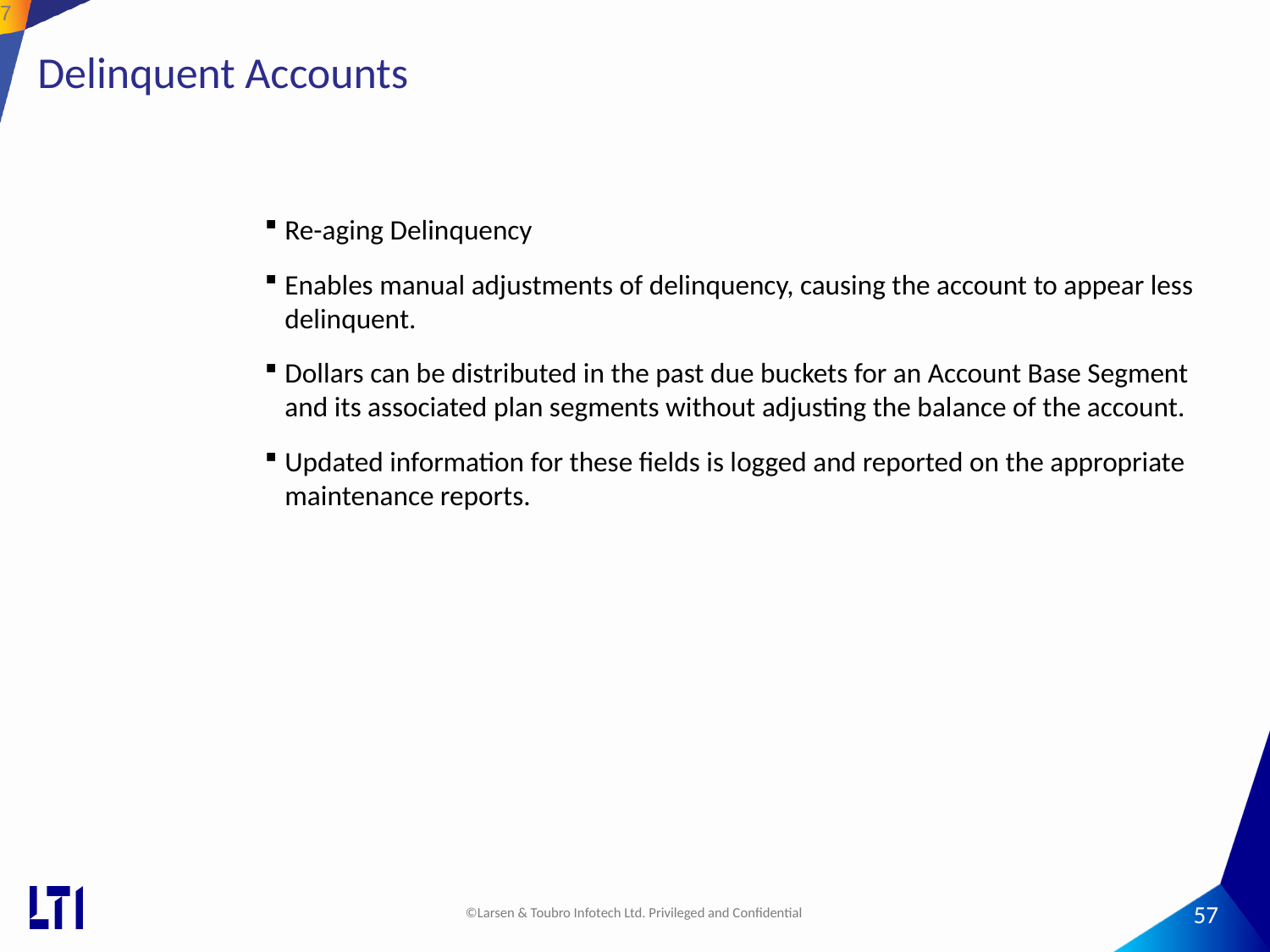

57
# Delinquent Accounts
Re-aging Delinquency
Enables manual adjustments of delinquency, causing the account to appear less delinquent.
Dollars can be distributed in the past due buckets for an Account Base Segment and its associated plan segments without adjusting the balance of the account.
Updated information for these fields is logged and reported on the appropriate maintenance reports.